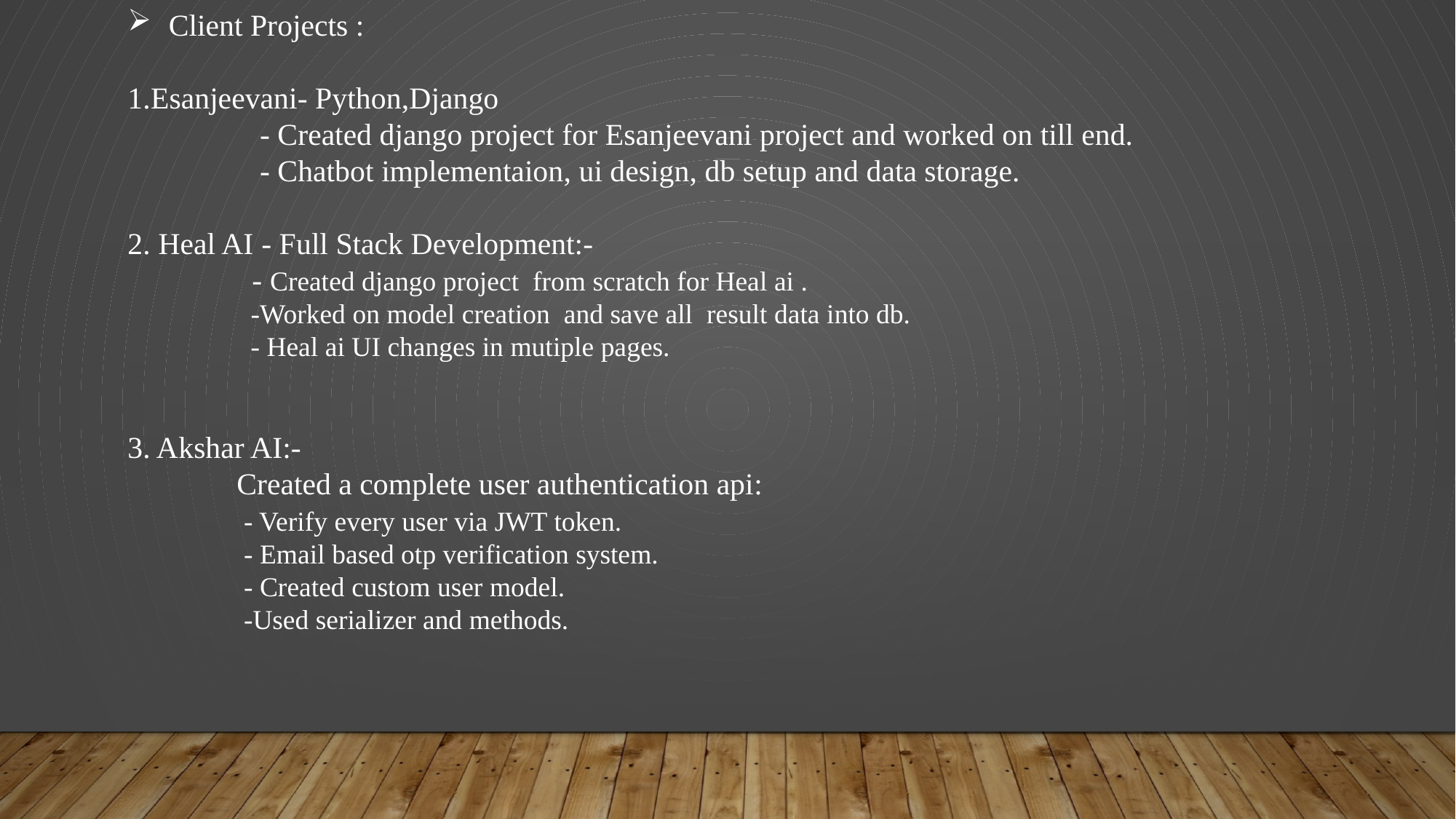

Client Projects :

1.Esanjeevani- Python,Django
	   - Created django project for Esanjeevani project and worked on till end.
	   - Chatbot implementaion, ui design, db setup and data storage.

2. Heal AI - Full Stack Development:-
 	  - Created django project  from scratch for Heal ai .
	  -Worked on model creation  and save all  result data into db.
	  - Heal ai UI changes in mutiple pages.

3. Akshar AI:-
	Created a complete user authentication api:
	 - Verify every user via JWT token.
	 - Email based otp verification system.
	 - Created custom user model.
	 -Used serializer and methods.